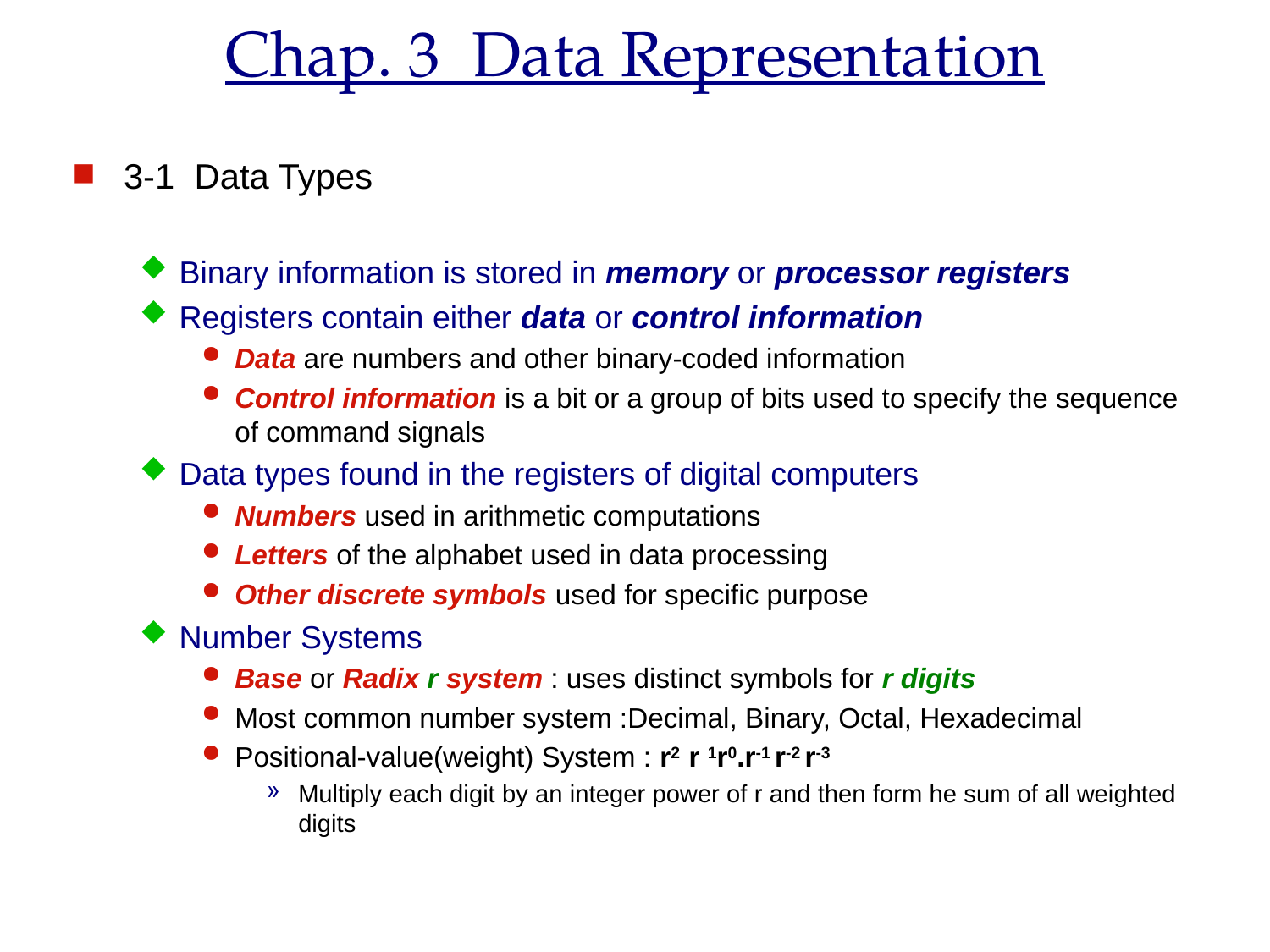

# Chap. 3  Data Representation
3-1  Data Types

Binary information is stored in memory or processor registers
Registers contain either data or control information
Data are numbers and other binary-coded information
Control information is a bit or a group of bits used to specify the sequence of command signals
Data types found in the registers of digital computers
Numbers used in arithmetic computations
Letters of the alphabet used in data processing
Other discrete symbols used for specific purpose
Number Systems
Base or Radix r system : uses distinct symbols for r digits
Most common number system :Decimal, Binary, Octal, Hexadecimal
Positional-value(weight) System : r2  r 1r0.r-1 r-2 r-3
Multiply each digit by an integer power of r and then form he sum of all weighted digits